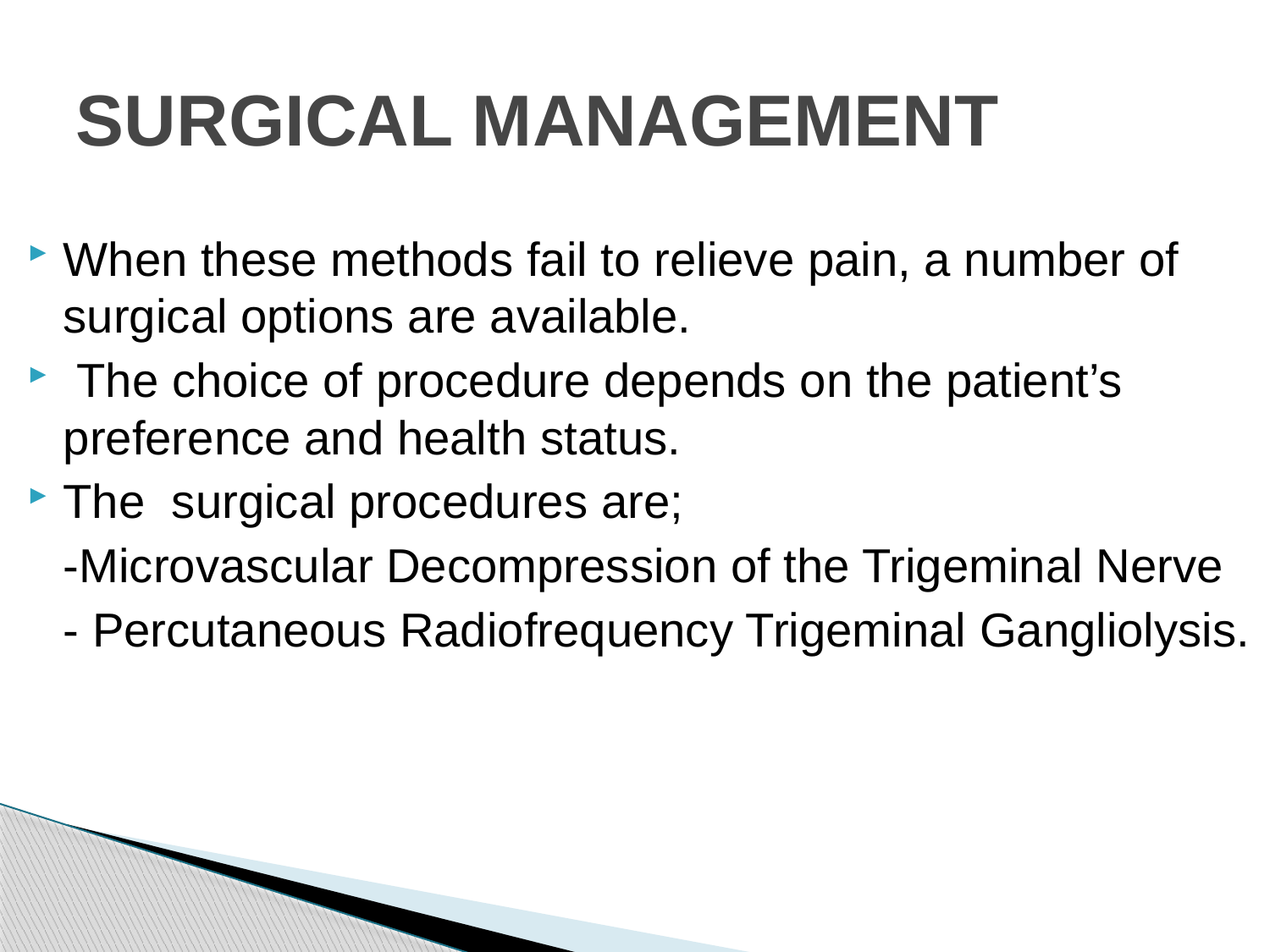

# SURGICAL MANAGEMENT
When these methods fail to relieve pain, a number of surgical options are available.
 The choice of procedure depends on the patient’s preference and health status.
The  surgical procedures are;
	-Microvascular Decompression of the Trigeminal Nerve
	- Percutaneous Radiofrequency Trigeminal Gangliolysis.